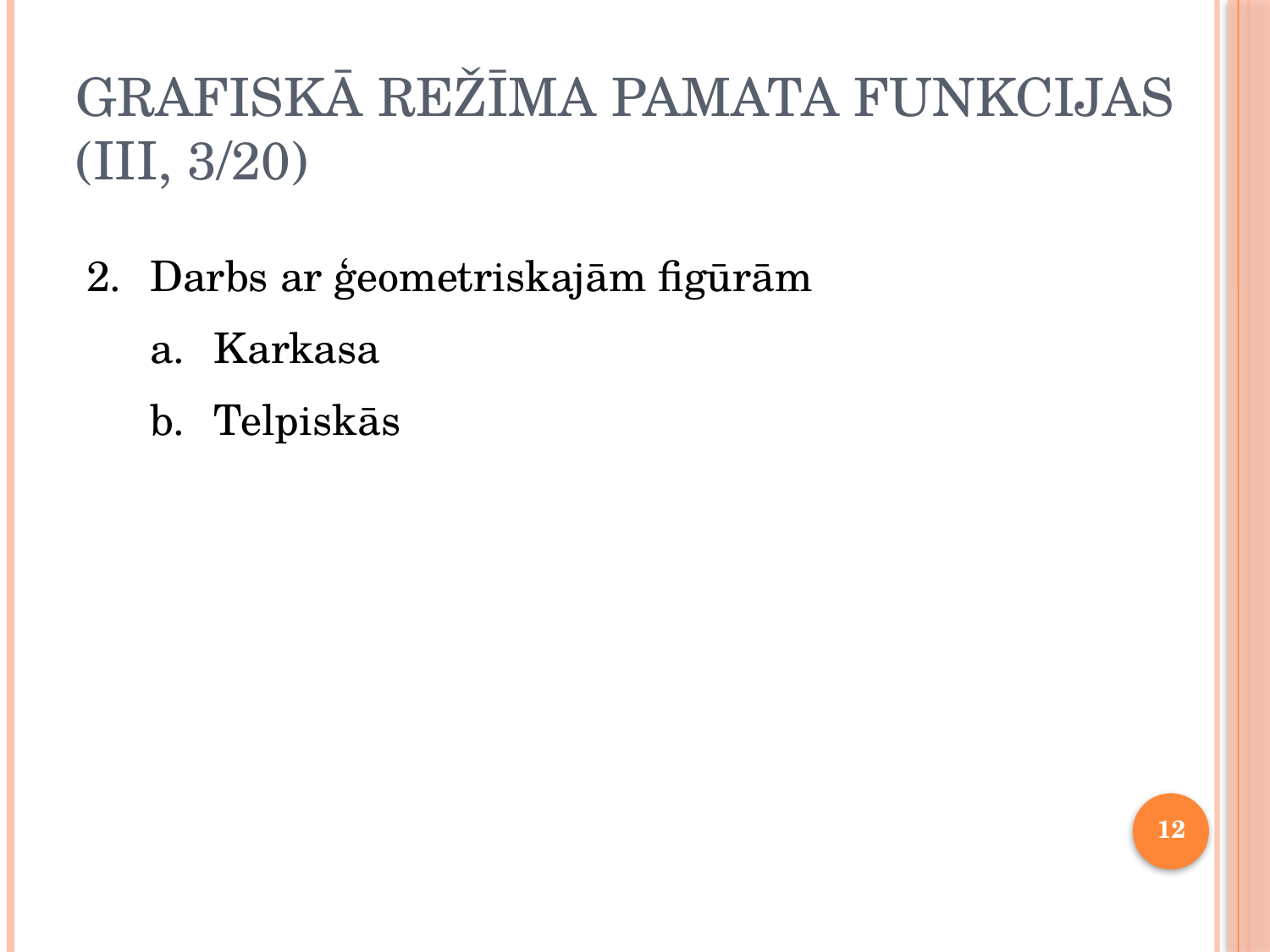

# Grafiskā režīma pamata funkcijas (III, 3/20)
Darbs ar ģeometriskajām figūrām
Karkasa
Telpiskās
12